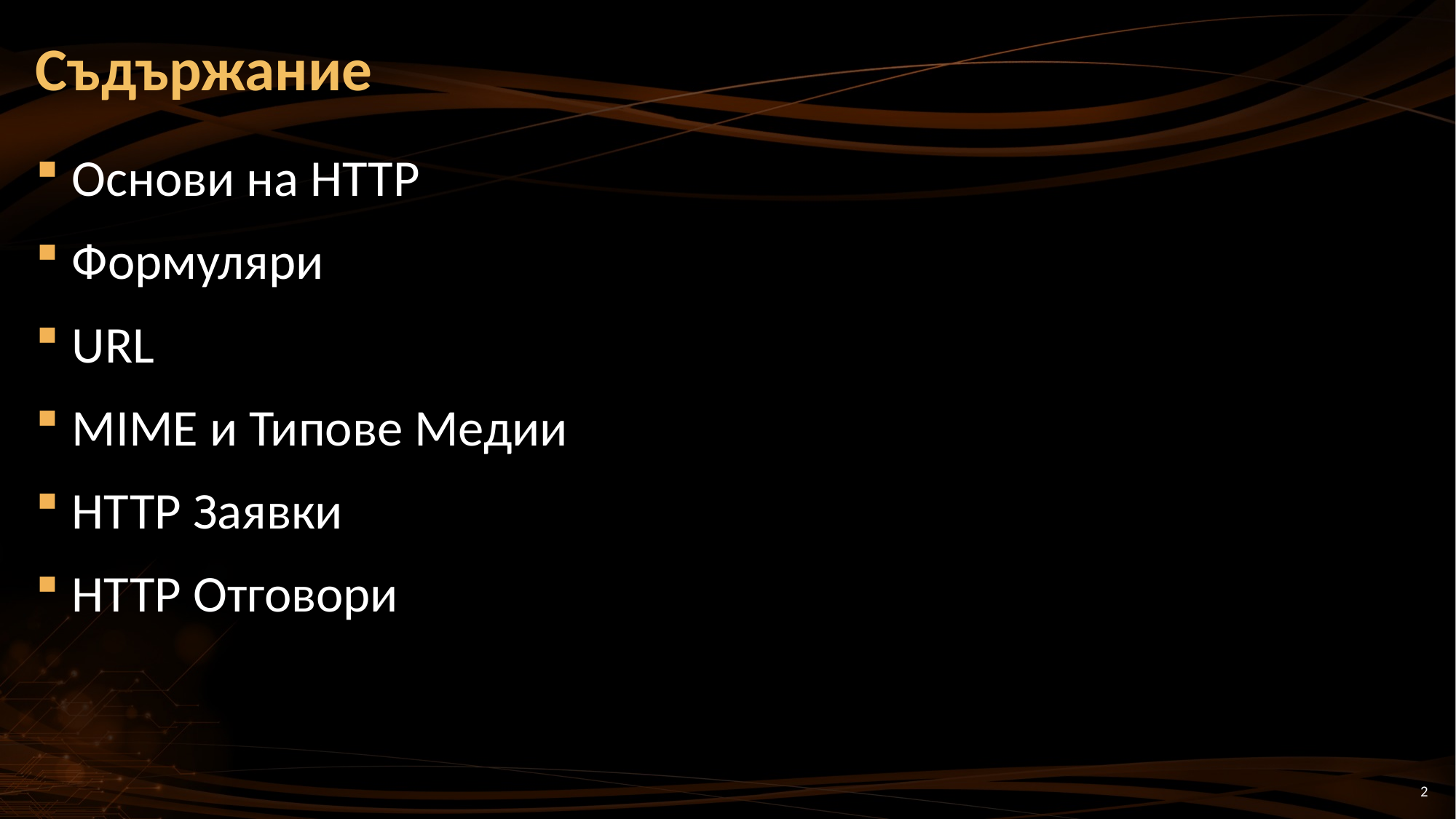

# Съдържание
Основи на HTTP
Формуляри
URL
MIME и Типове Медии
HTTP Заявки
HTTP Отговори

2